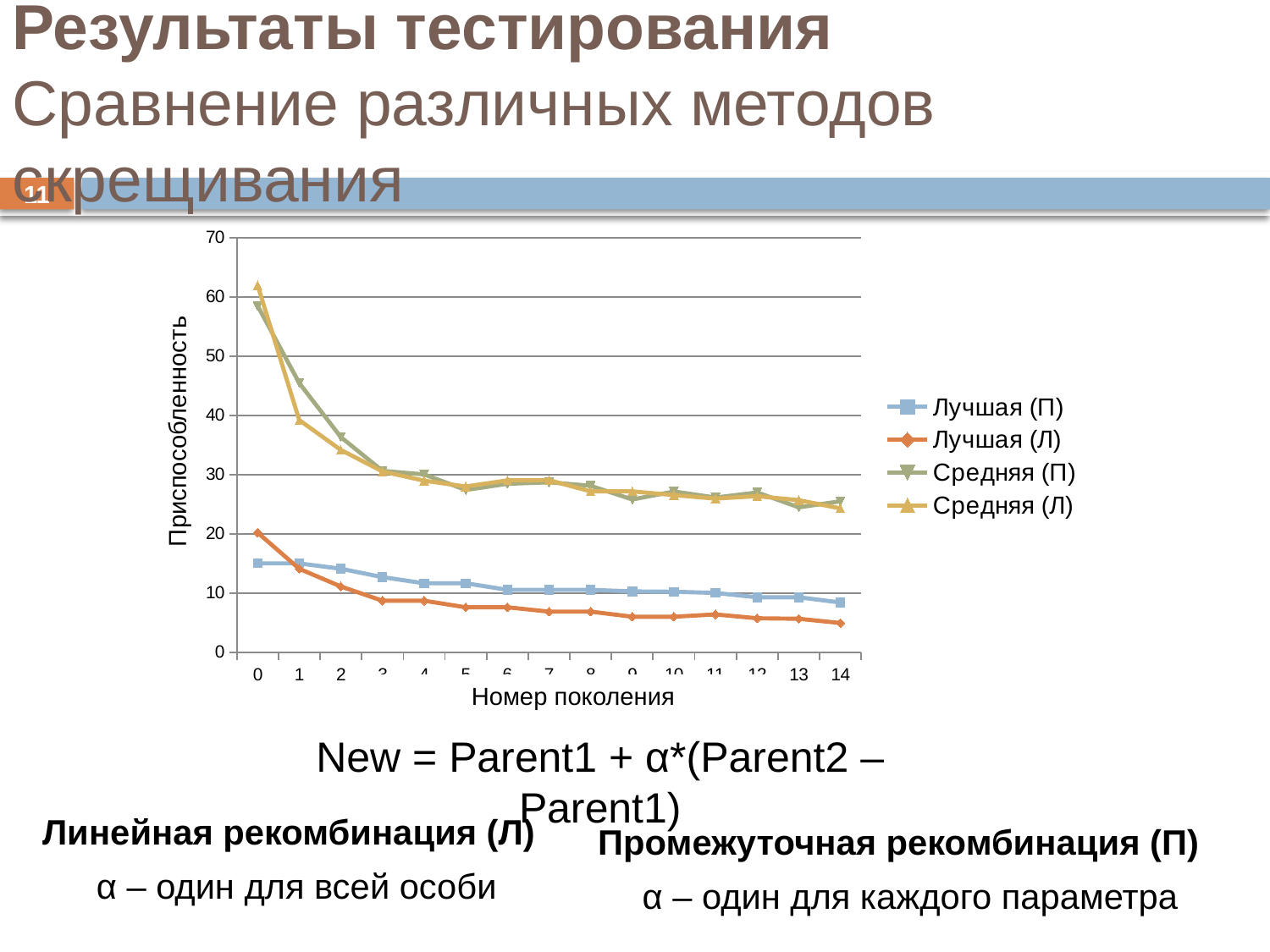

# Результаты тестирования Сравнение различных методов скрещивания
11

### Chart

| Category | Лучшая (П) | Лучшая (Л) | Средняя (П) | Средняя (Л) |
|---|---|---|---|---|
| 0 | 14.99 | 20.2 | 58.47 | 61.97 |
| 1 | 14.99 | 14.08 | 45.44 | 39.19000000000001 |
| 2 | 14.09 | 11.1 | 36.32 | 34.15 |
| 3 | 12.67 | 8.69 | 30.610000000000014 | 30.51 |
| 4 | 11.64 | 8.69 | 30.01 | 28.95 |
| 5 | 11.64 | 7.59 | 27.39 | 27.97 |
| 6 | 10.53 | 7.59 | 28.43 | 29.0 |
| 7 | 10.53 | 6.85 | 28.68 | 29.04 |
| 8 | 10.53 | 6.85 | 28.09 | 27.150000000000013 |
| 9 | 10.27 | 5.99 | 25.779999999999987 | 27.150000000000013 |
| 10 | 10.21 | 5.99 | 27.130000000000013 | 26.52 |
| 11 | 10.01 | 6.38 | 26.110000000000014 | 25.93 |
| 12 | 9.27 | 5.73 | 26.959999999999987 | 26.35 |
| 13 | 9.27 | 5.6499999999999995 | 24.459999999999987 | 25.66 |
| 14 | 8.4 | 4.930000000000002 | 25.479999999999986 | 24.279999999999987 |
Приспособленность

Номер поколения
New = Parent1 + α*(Parent2 – Parent1)
Линейная рекомбинация (Л)
	 α – один для всей особи

Промежуточная рекомбинация (П)
	α – один для каждого параметра